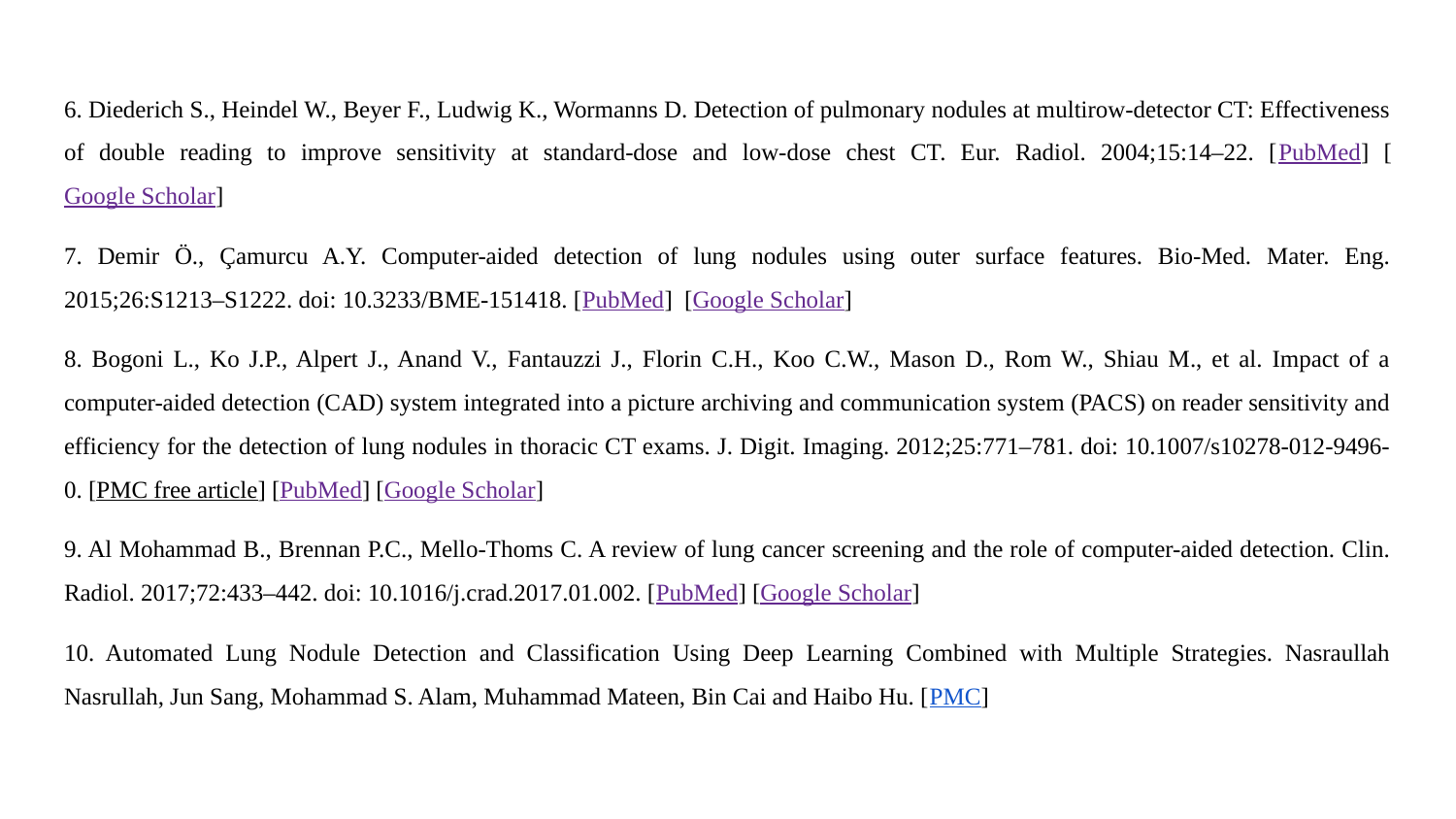

6. Diederich S., Heindel W., Beyer F., Ludwig K., Wormanns D. Detection of pulmonary nodules at multirow-detector CT: Effectiveness of double reading to improve sensitivity at standard-dose and low-dose chest CT. Eur. Radiol. 2004;15:14–22. [PubMed] [Google Scholar]
7. Demir Ö., Çamurcu A.Y. Computer-aided detection of lung nodules using outer surface features. Bio-Med. Mater. Eng. 2015;26:S1213–S1222. doi: 10.3233/BME-151418. [PubMed]  [Google Scholar]
8. Bogoni L., Ko J.P., Alpert J., Anand V., Fantauzzi J., Florin C.H., Koo C.W., Mason D., Rom W., Shiau M., et al. Impact of a computer-aided detection (CAD) system integrated into a picture archiving and communication system (PACS) on reader sensitivity and efficiency for the detection of lung nodules in thoracic CT exams. J. Digit. Imaging. 2012;25:771–781. doi: 10.1007/s10278-012-9496-0. [PMC free article] [PubMed] [Google Scholar]
9. Al Mohammad B., Brennan P.C., Mello-Thoms C. A review of lung cancer screening and the role of computer-aided detection. Clin. Radiol. 2017;72:433–442. doi: 10.1016/j.crad.2017.01.002. [PubMed] [Google Scholar]
10. Automated Lung Nodule Detection and Classification Using Deep Learning Combined with Multiple Strategies. Nasraullah Nasrullah, Jun Sang, Mohammad S. Alam, Muhammad Mateen, Bin Cai and Haibo Hu. [PMC]